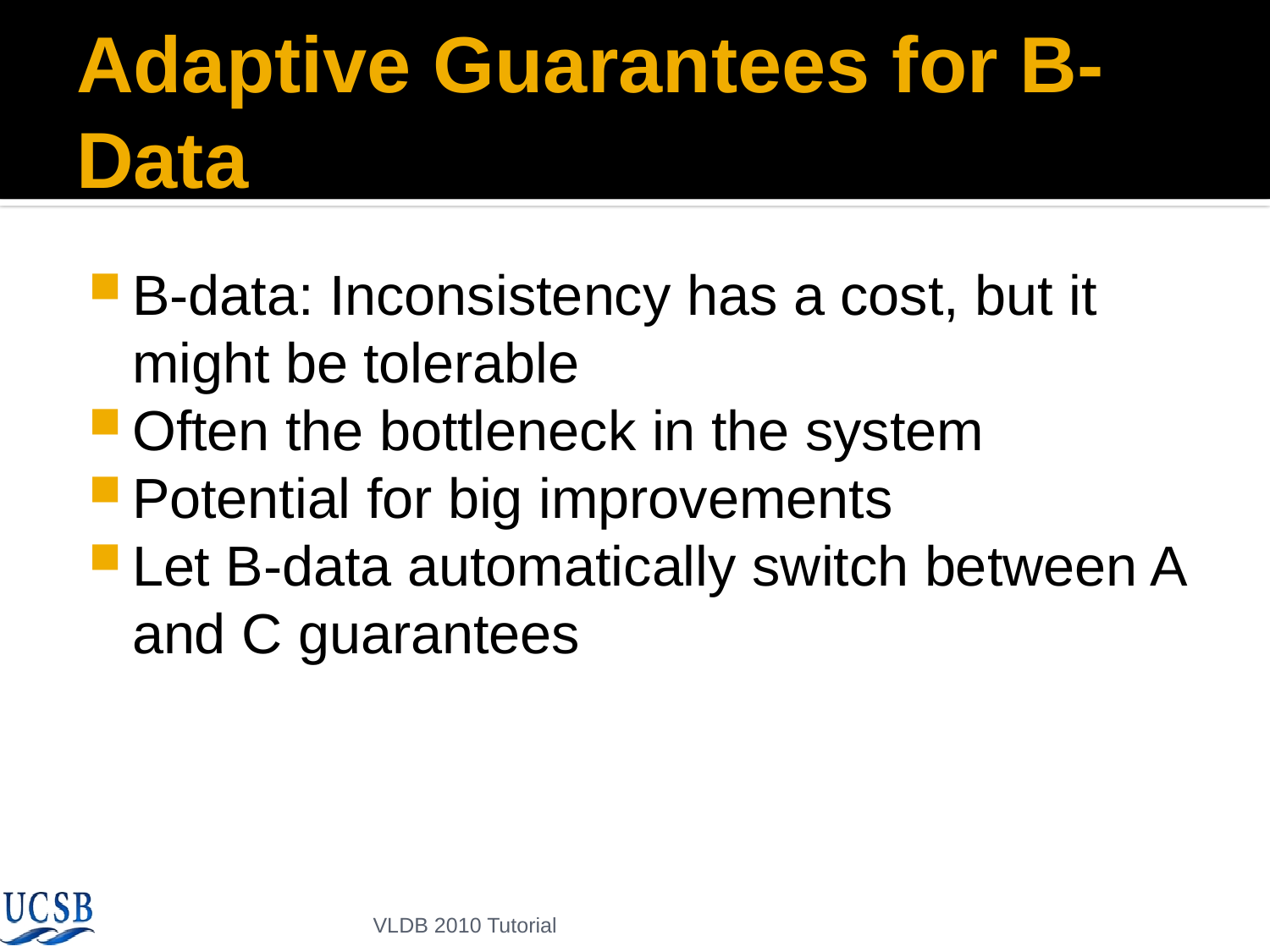

# Adaptive Guarantees for B-Data
B-data: Inconsistency has a cost, but it might be tolerable
Often the bottleneck in the system
Potential for big improvements
Let B-data automatically switch between A and C guarantees
VLDB 2010 Tutorial